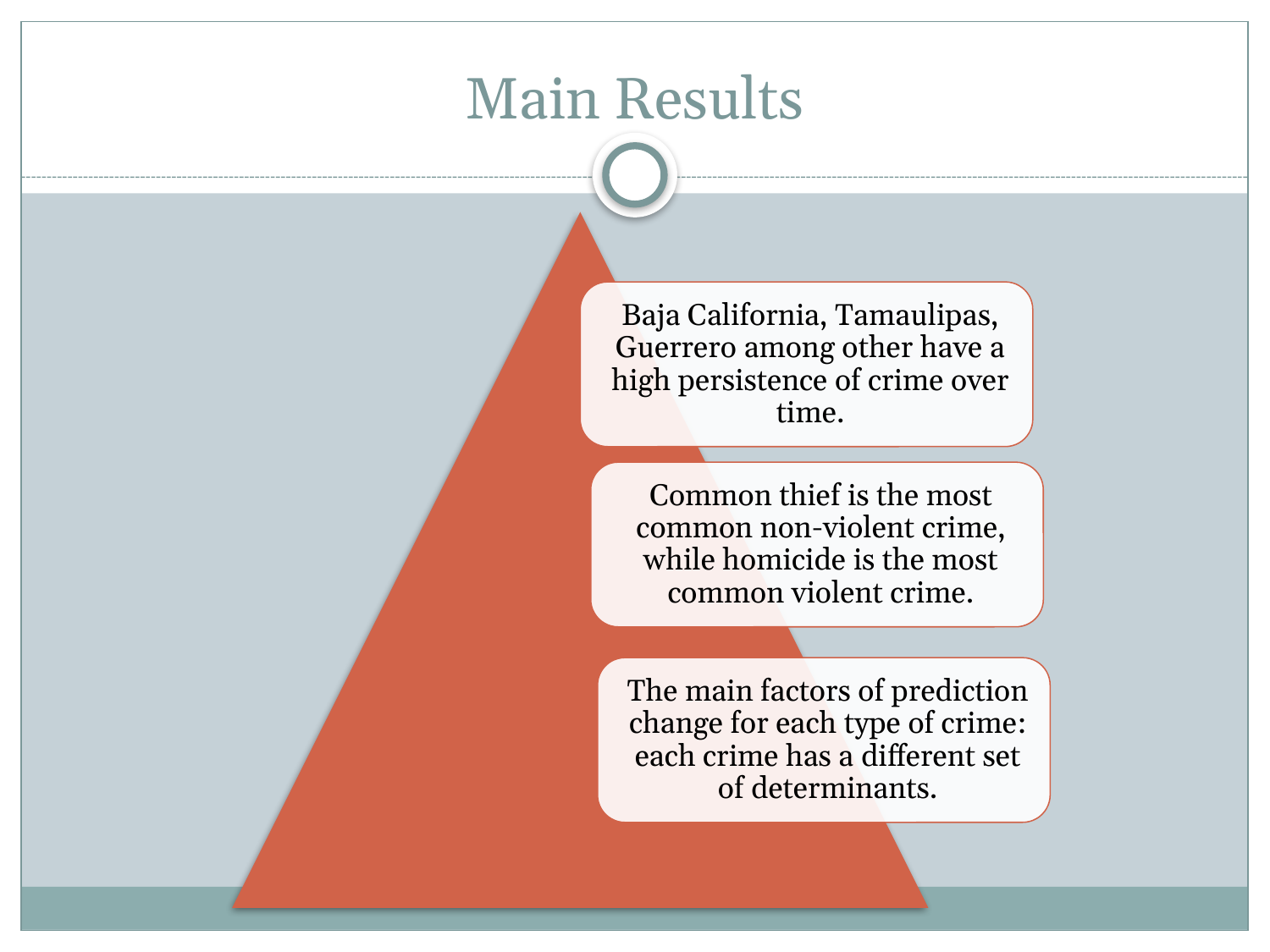

# Main Results
Baja California, Tamaulipas, Guerrero among other have a high persistence of crime over time.
The main factors of prediction change for each type of crime: each crime has a different set of determinants.
Common thief is the most common non-violent crime, while homicide is the most common violent crime.